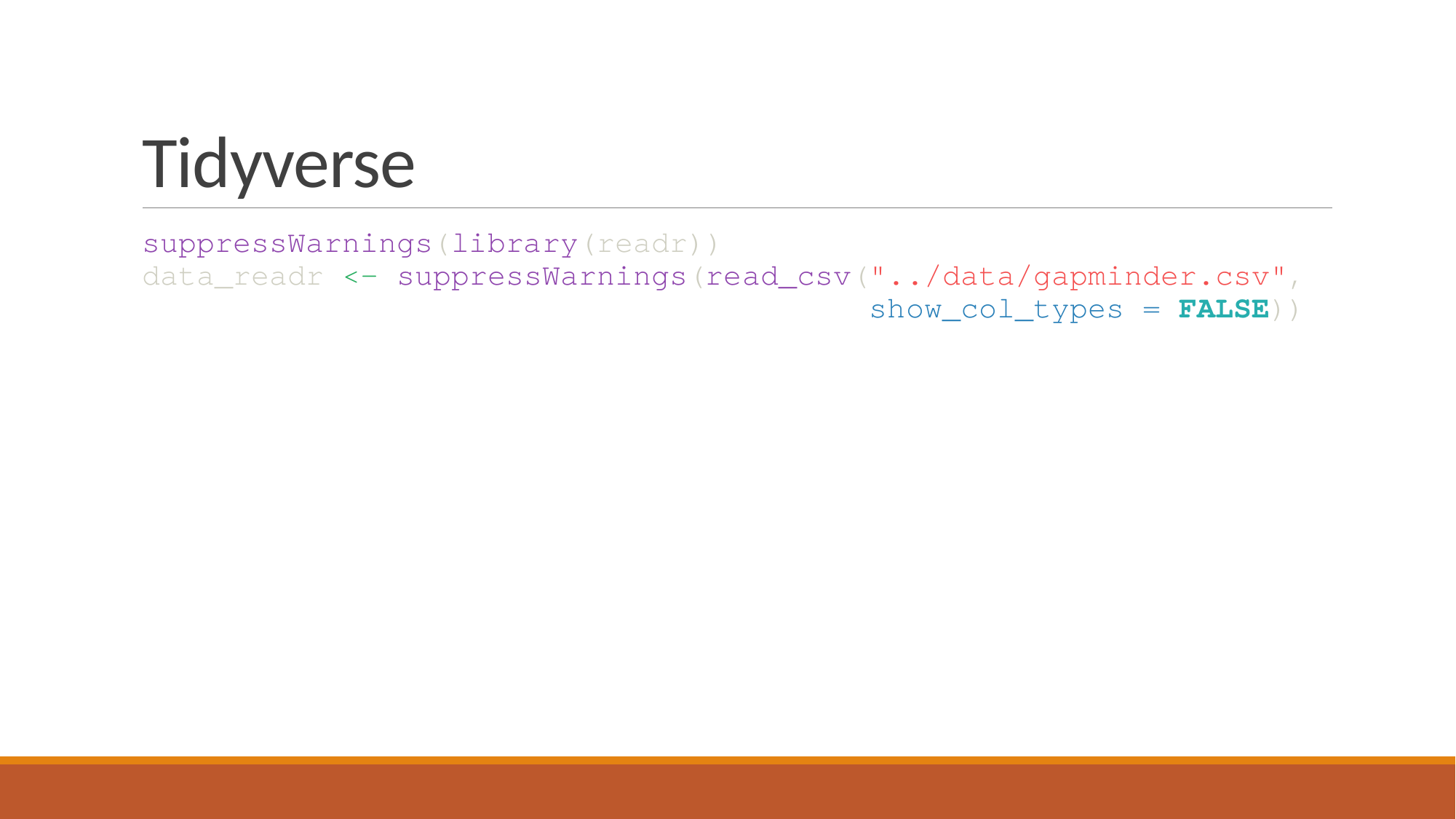

# Tidyverse
suppressWarnings(library(readr))
data_readr <- suppressWarnings(read_csv("../data/gapminder.csv",
                                        show_col_types = FALSE))